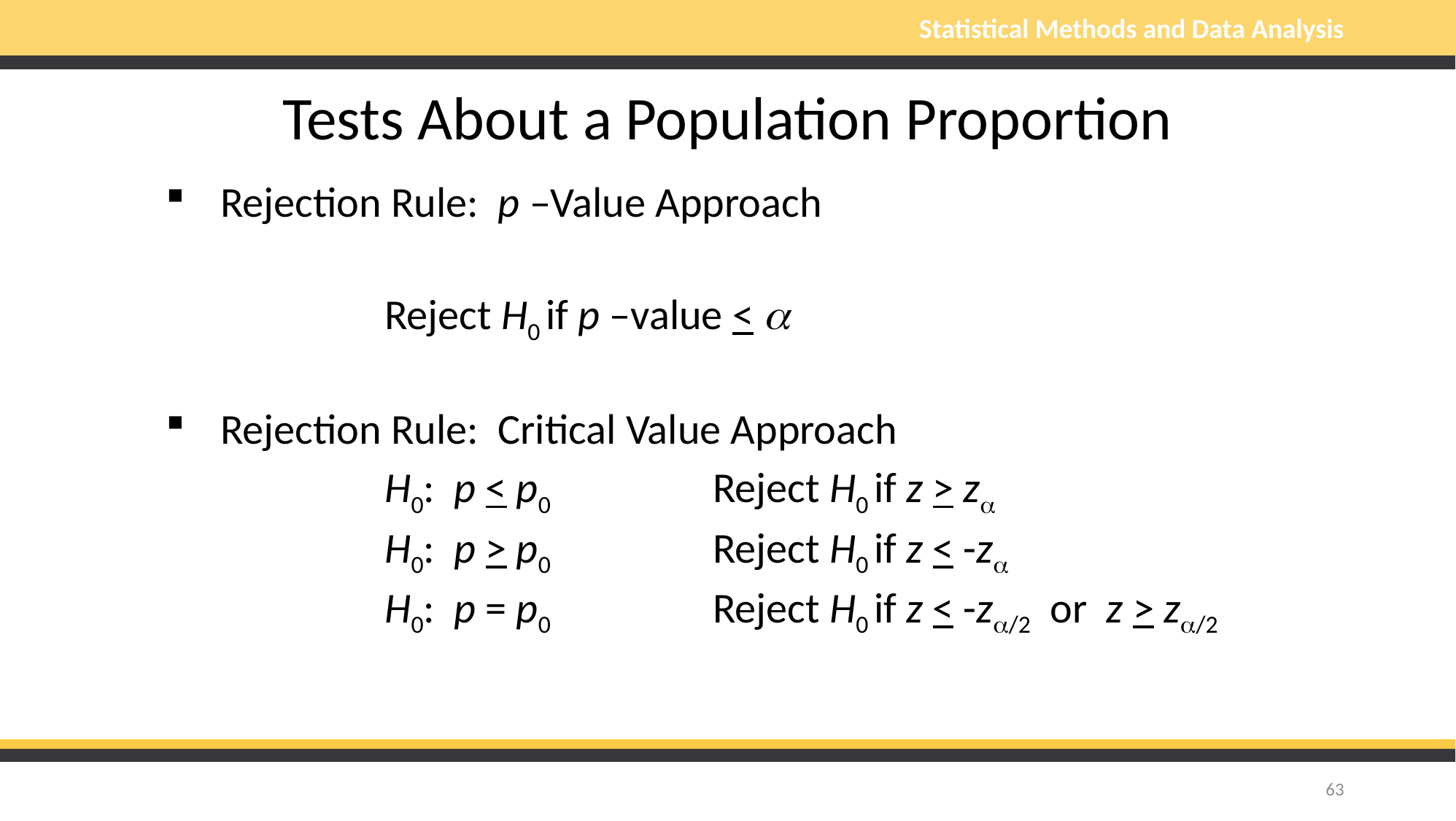

# Tests About a Population Proportion
Rejection Rule:  p –Value Approach

		Reject H0 if p –value < α

Rejection Rule:  Critical Value Approach
		H0:  p < p0		Reject H0 if z > zα
		H0:  p > p0		Reject H0 if z < -zα
		H0:  p = p0		Reject H0 if z < -zα/2  or  z > zα/2

63